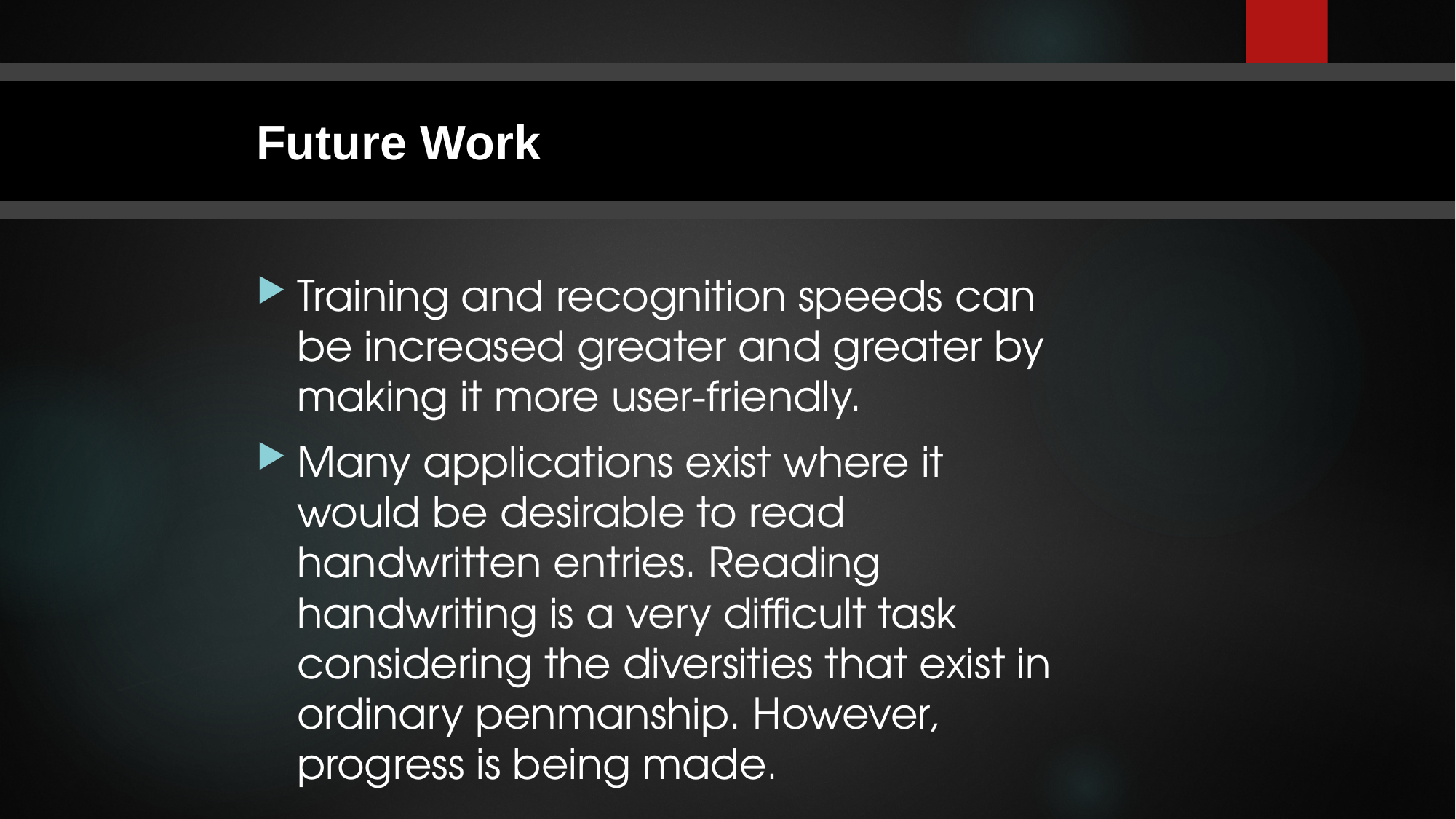

Future Work
Training and recognition speeds can be increased greater and greater by making it more user-friendly.
Many applications exist where it would be desirable to read handwritten entries. Reading handwriting is a very difficult task considering the diversities that exist in ordinary penmanship. However, progress is being made.